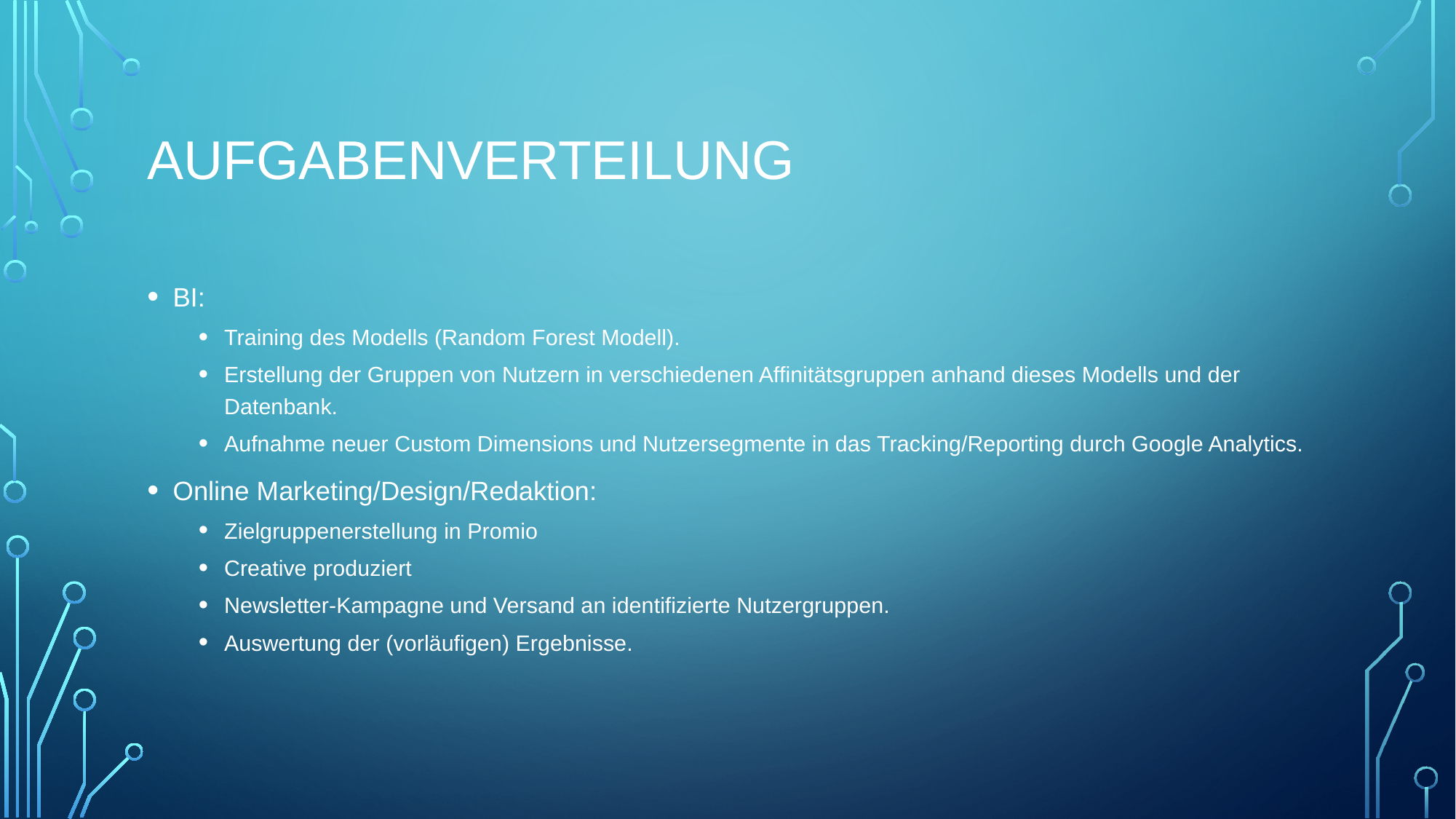

# Aufgabenverteilung
BI:
Training des Modells (Random Forest Modell).
Erstellung der Gruppen von Nutzern in verschiedenen Affinitätsgruppen anhand dieses Modells und der Datenbank.
Aufnahme neuer Custom Dimensions und Nutzersegmente in das Tracking/Reporting durch Google Analytics.
Online Marketing/Design/Redaktion:
Zielgruppenerstellung in Promio
Creative produziert
Newsletter-Kampagne und Versand an identifizierte Nutzergruppen.
Auswertung der (vorläufigen) Ergebnisse.